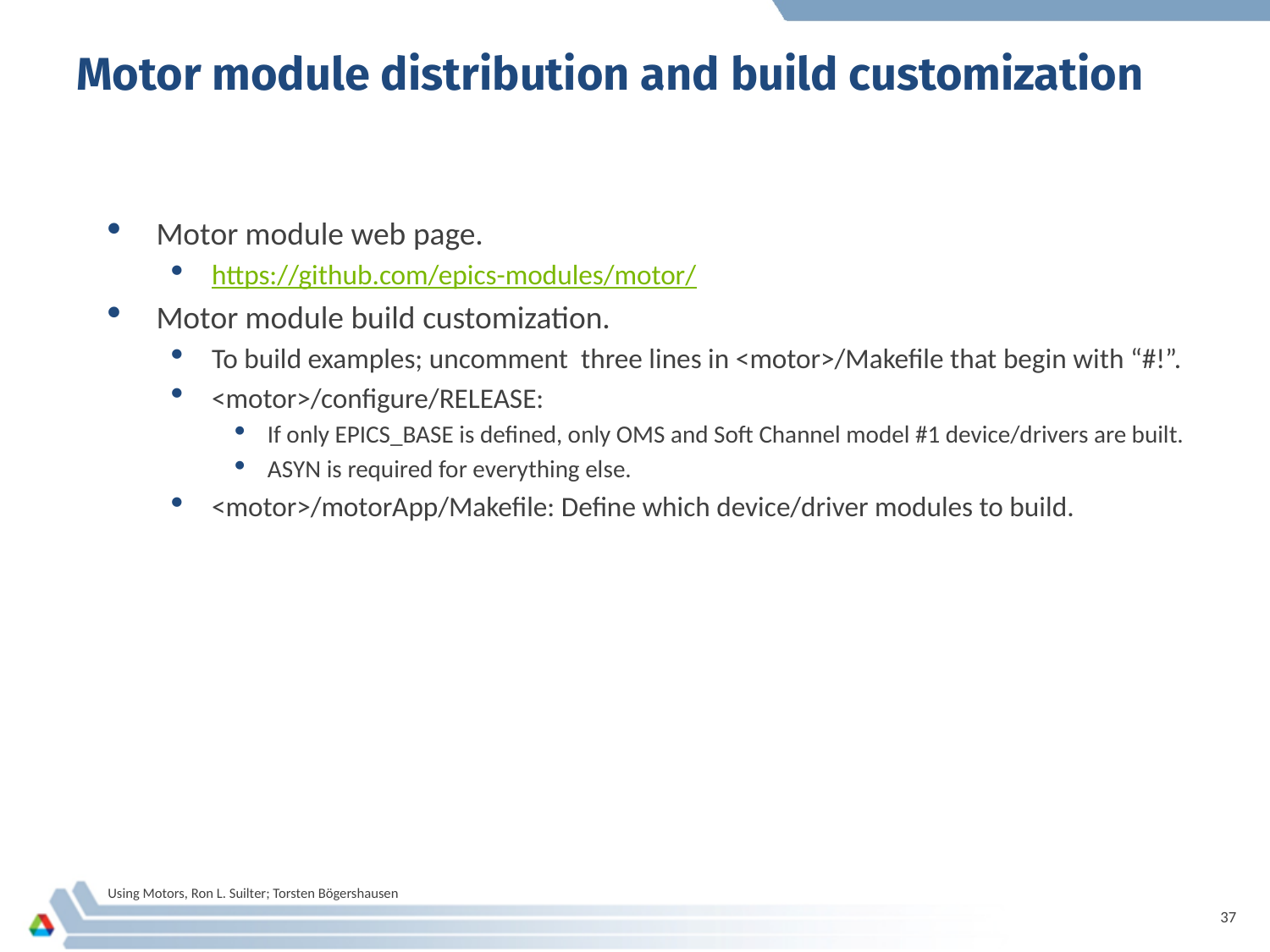

# Motor module distribution and build customization

Motor module web page.
https://github.com/epics-modules/motor/
Motor module build customization.
To build examples; uncomment  three lines in <motor>/Makefile that begin with “#!”.
<motor>/configure/RELEASE:
If only EPICS_BASE is defined, only OMS and Soft Channel model #1 device/drivers are built.
ASYN is required for everything else.
<motor>/motorApp/Makefile: Define which device/driver modules to build.

37